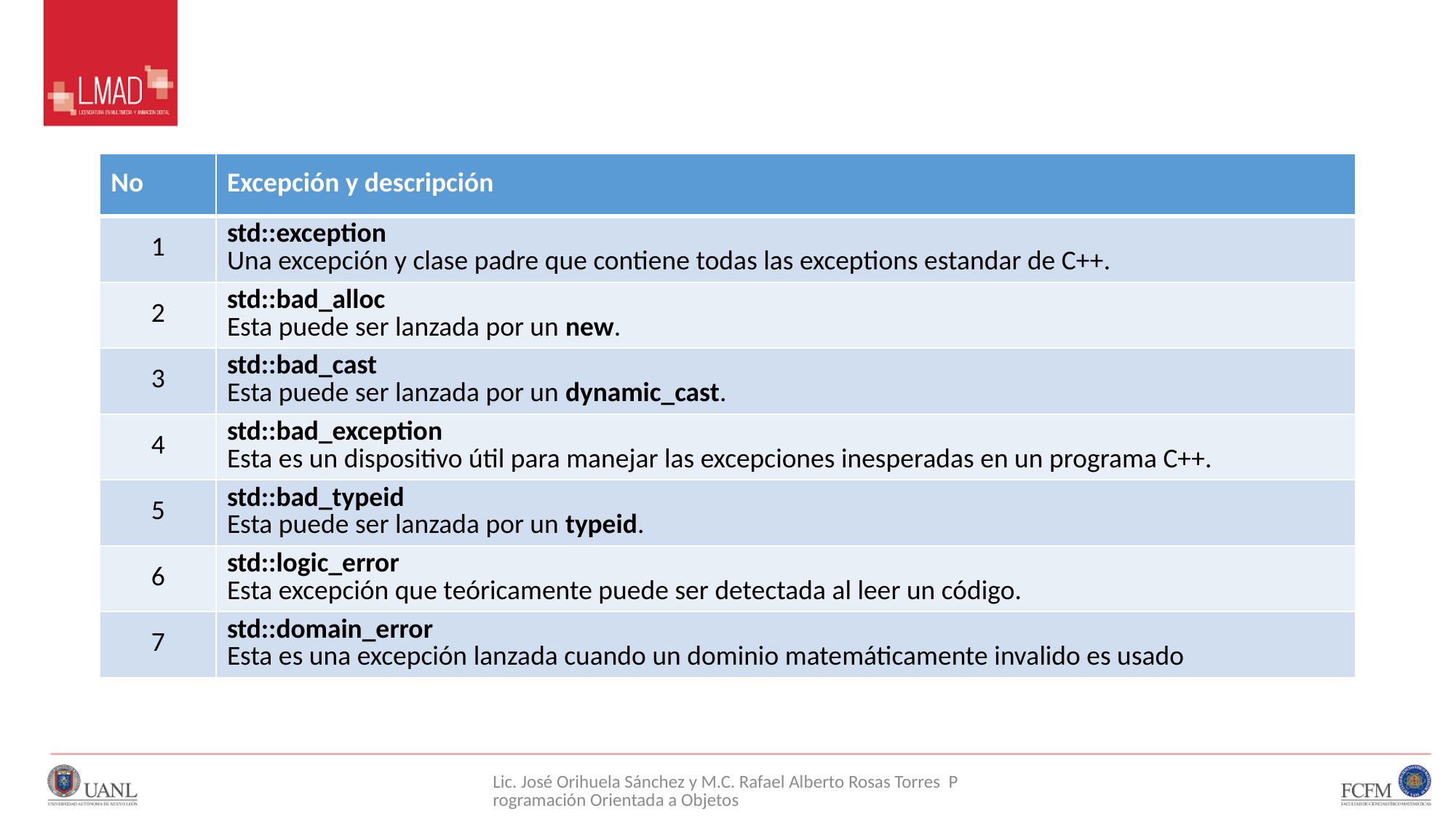

#
| No | Excepción y descripción |
| --- | --- |
| 1 | std::exception Una excepción y clase padre que contiene todas las exceptions estandar de C++. |
| 2 | std::bad\_alloc Esta puede ser lanzada por un new. |
| 3 | std::bad\_cast Esta puede ser lanzada por un dynamic\_cast. |
| 4 | std::bad\_exception Esta es un dispositivo útil para manejar las excepciones inesperadas en un programa C++. |
| 5 | std::bad\_typeid Esta puede ser lanzada por un typeid. |
| 6 | std::logic\_error Esta excepción que teóricamente puede ser detectada al leer un código. |
| 7 | std::domain\_error Esta es una excepción lanzada cuando un dominio matemáticamente invalido es usado |
Lic. José Orihuela Sánchez y M.C. Rafael Alberto Rosas Torres  Programación Orientada a Objetos